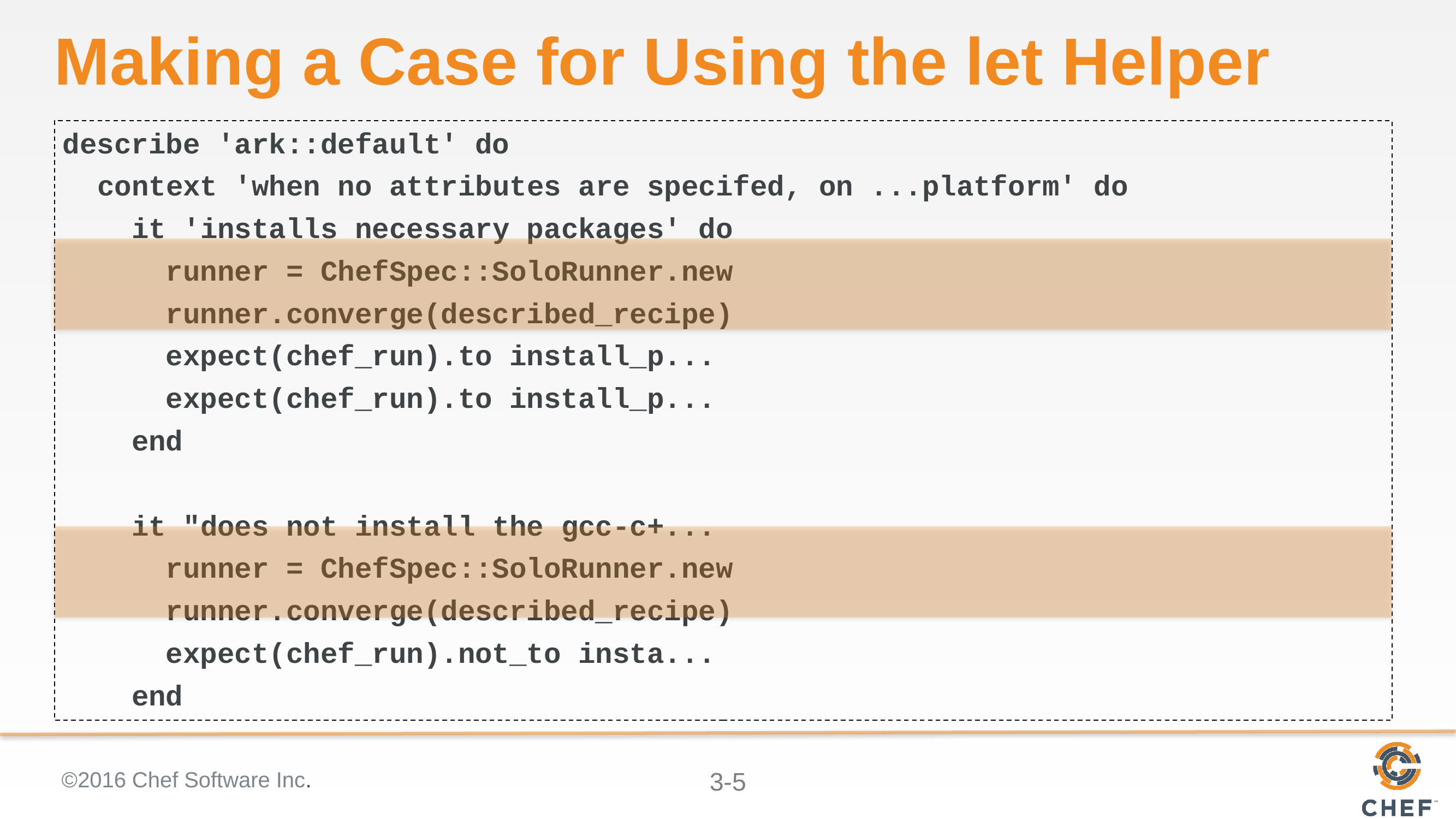

# Making a Case for Using the let Helper
describe 'ark::default' do
  context 'when no attributes are specifed, on ...platform' do
    it 'installs necessary packages' do
      runner = ChefSpec::SoloRunner.new
      runner.converge(described_recipe)
      expect(chef_run).to install_p...
      expect(chef_run).to install_p...
    end

    it "does not install the gcc-c+...
      runner = ChefSpec::SoloRunner.new
      runner.converge(described_recipe)
      expect(chef_run).not_to insta...
    end